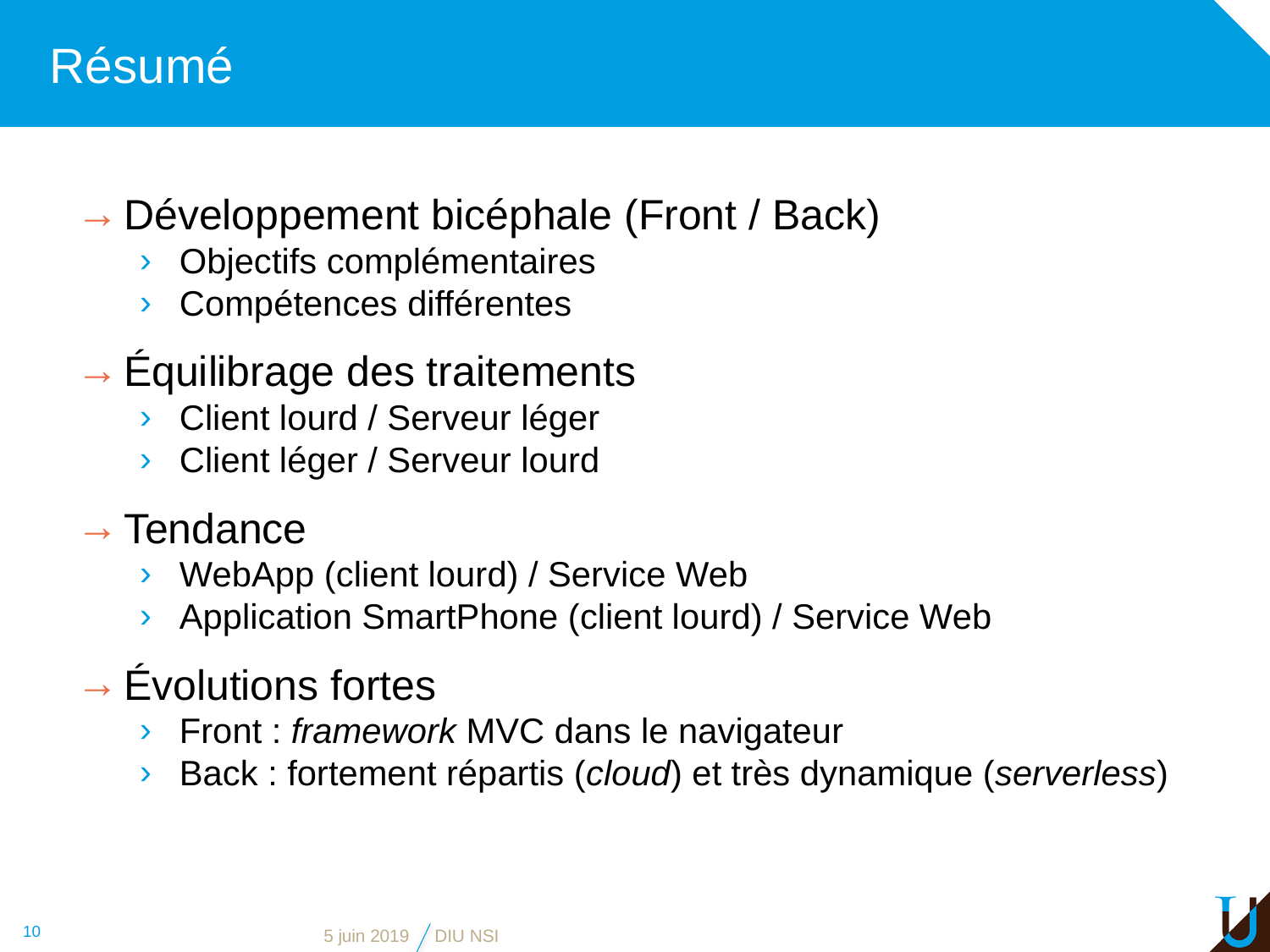

# Résumé
Développement bicéphale (Front / Back)
Objectifs complémentaires
Compétences différentes
Équilibrage des traitements
Client lourd / Serveur léger
Client léger / Serveur lourd
Tendance
WebApp (client lourd) / Service Web
Application SmartPhone (client lourd) / Service Web
Évolutions fortes
Front : framework MVC dans le navigateur
Back : fortement répartis (cloud) et très dynamique (serverless)

10
5 juin 2019
DIU NSI